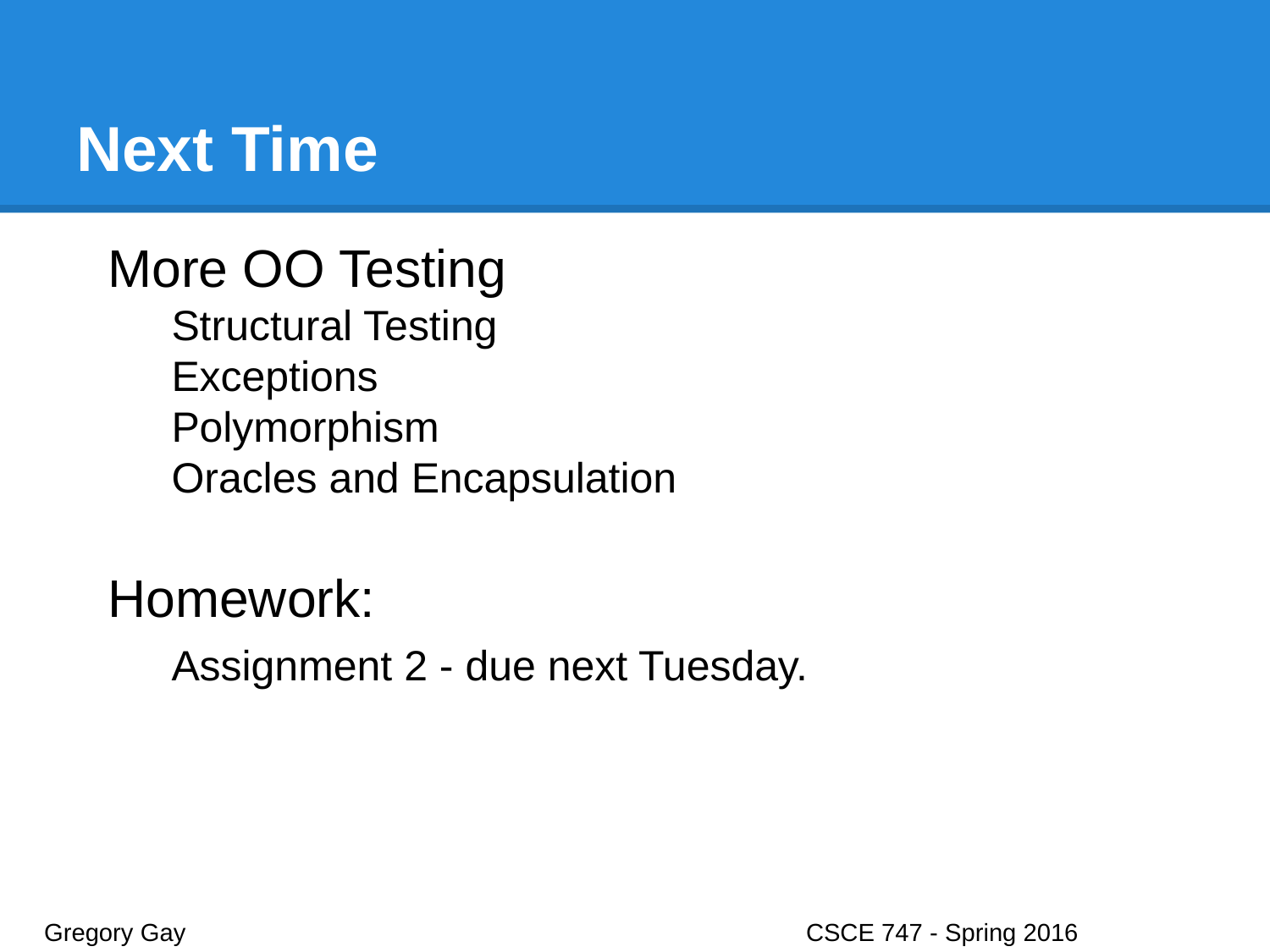

# Next Time
More OO Testing
Structural Testing
Exceptions
Polymorphism
Oracles and Encapsulation

Homework:
Assignment 2 - due next Tuesday.
Gregory Gay					CSCE 747 - Spring 2016							44